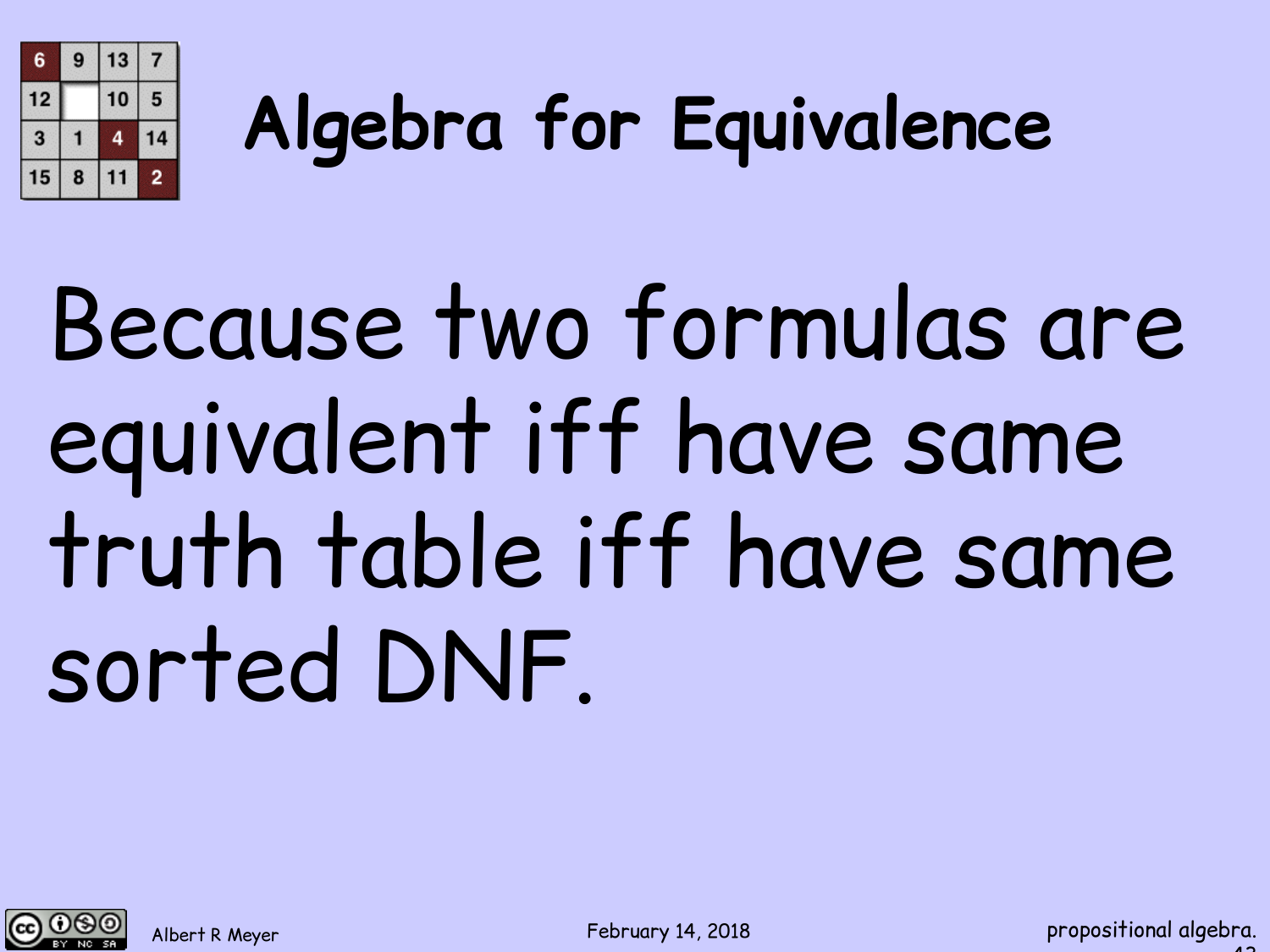

# Algebra for Equivalence
Because two formulas are
equivalent iff have same truth table iff have same
sorted DNF.
propositional algebra.43